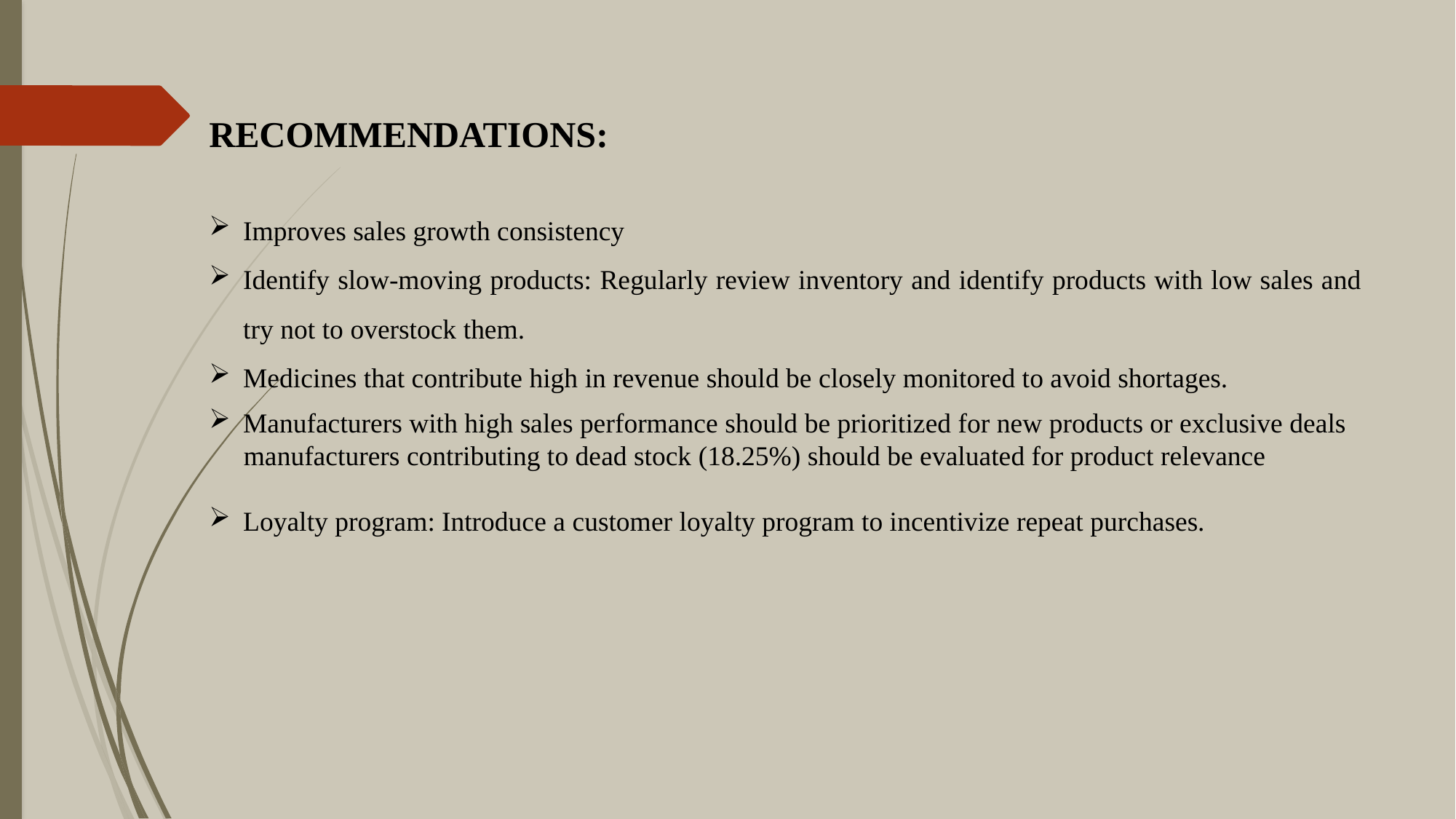

RECOMMENDATIONS:
Improves sales growth consistency
Identify slow-moving products: Regularly review inventory and identify products with low sales and try not to overstock them.
Medicines that contribute high in revenue should be closely monitored to avoid shortages.
Manufacturers with high sales performance should be prioritized for new products or exclusive deals
     manufacturers contributing to dead stock (18.25%) should be evaluated for product relevance

Loyalty program: Introduce a customer loyalty program to incentivize repeat purchases.